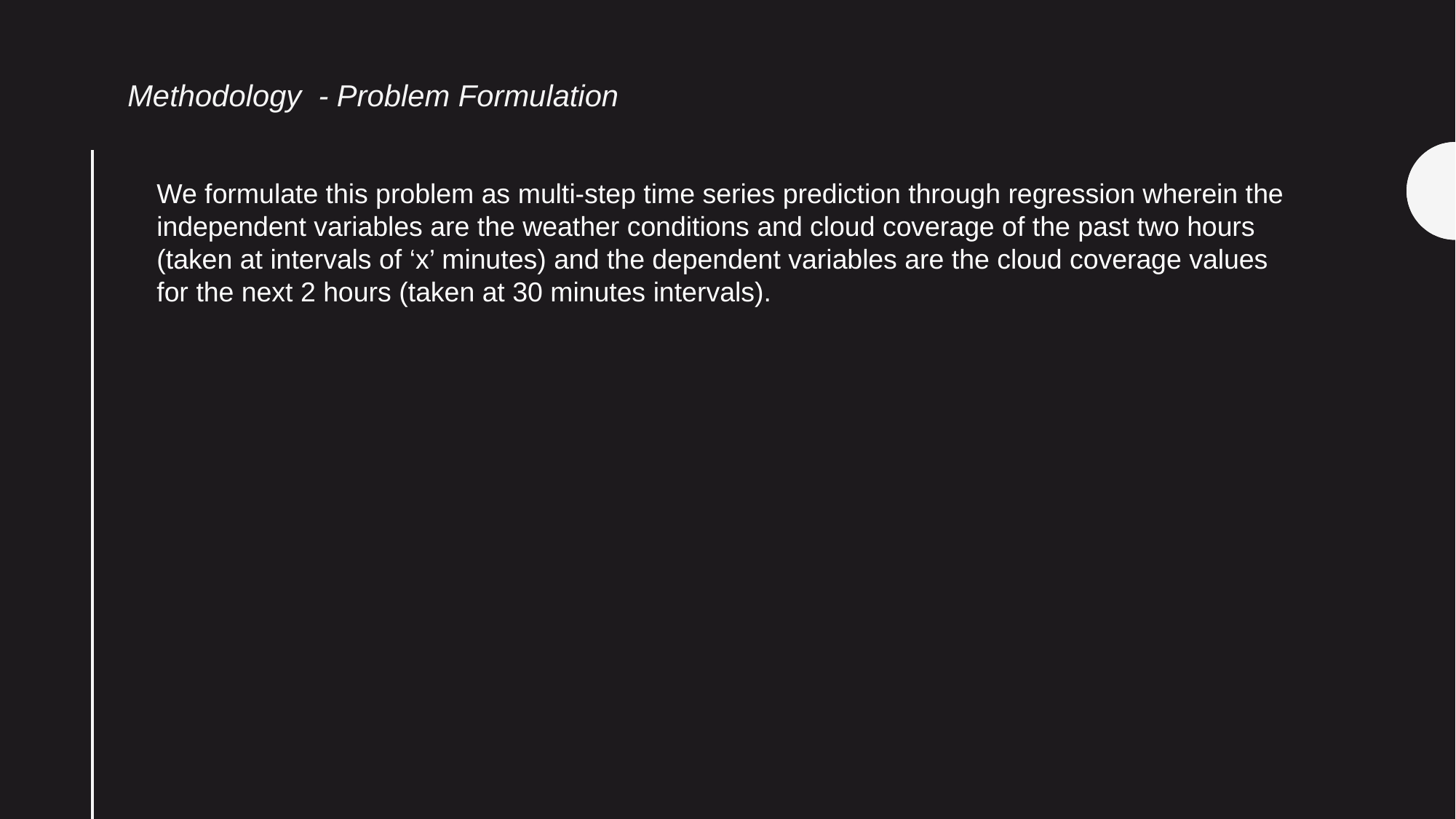

Methodology  - Problem Formulation

We formulate this problem as multi-step time series prediction through regression wherein the independent variables are the weather conditions and cloud coverage of the past two hours (taken at intervals of ‘x’ minutes) and the dependent variables are the cloud coverage values for the next 2 hours (taken at 30 minutes intervals).